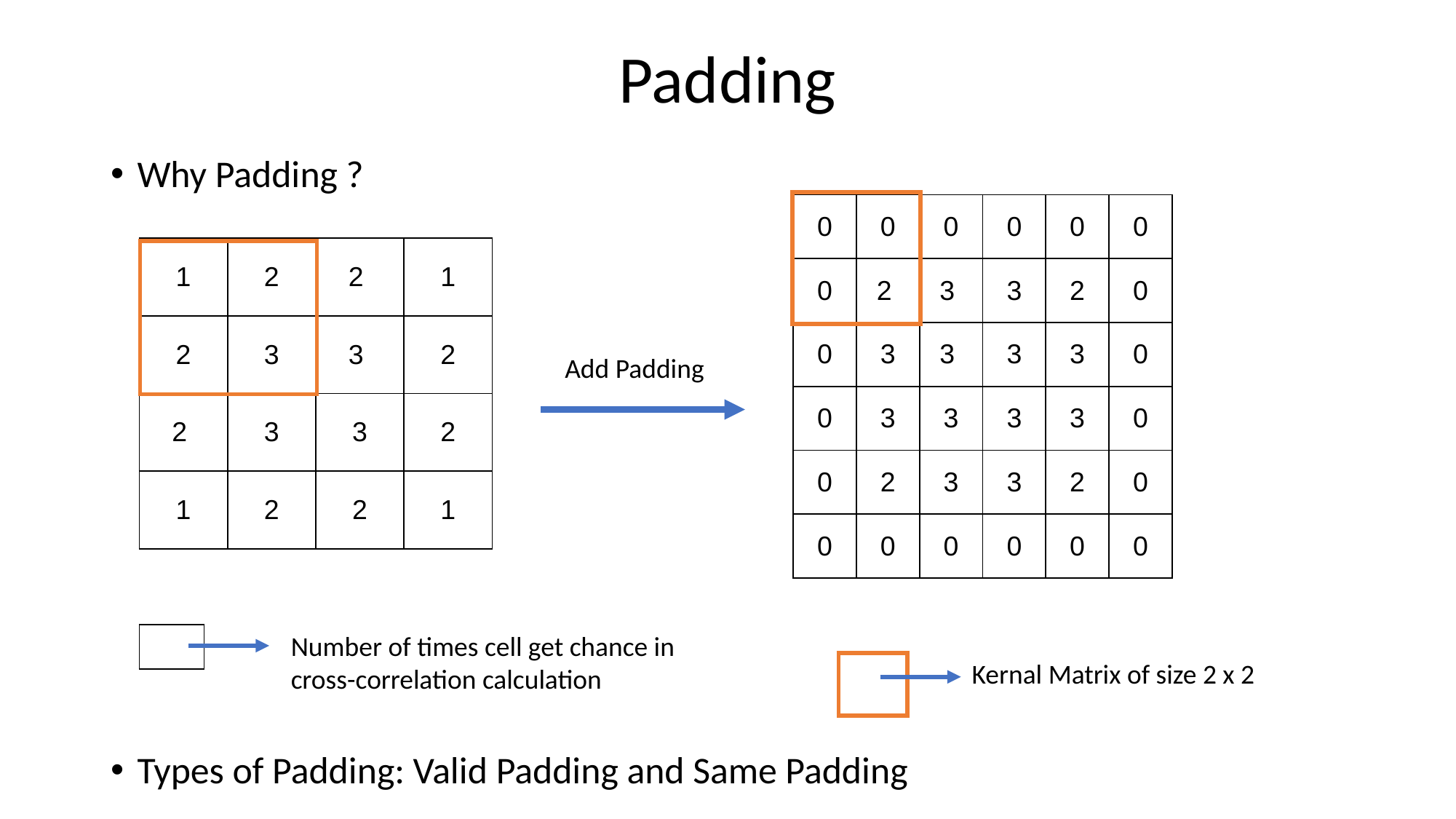

# Padding
Why Padding ?

Types of Padding: Valid Padding and Same Padding

|  |
| --- |
| 0 | 0 | 0 | 0 | 0 | 0 |
| --- | --- | --- | --- | --- | --- |
| 0 | 2 | 3 | 3 | 2 | 0 |
| 0 | 3 | 3 | 3 | 3 | 0 |
| 0 | 3 | 3 | 3 | 3 | 0 |
| 0 | 2 | 3 | 3 | 2 | 0 |
| 0 | 0 | 0 | 0 | 0 | 0 |
| 1 | 2 | 2 | 1 |
| --- | --- | --- | --- |
| 2 | 3 | 3 | 2 |
| 2 | 3 | 3 | 2 |
| 1 | 2 | 2 | 1 |
|  |
| --- |
Add Padding
Number of times cell get chance in cross-correlation calculation
|  |
| --- |
Kernal Matrix of size 2 x 2
|  |
| --- |